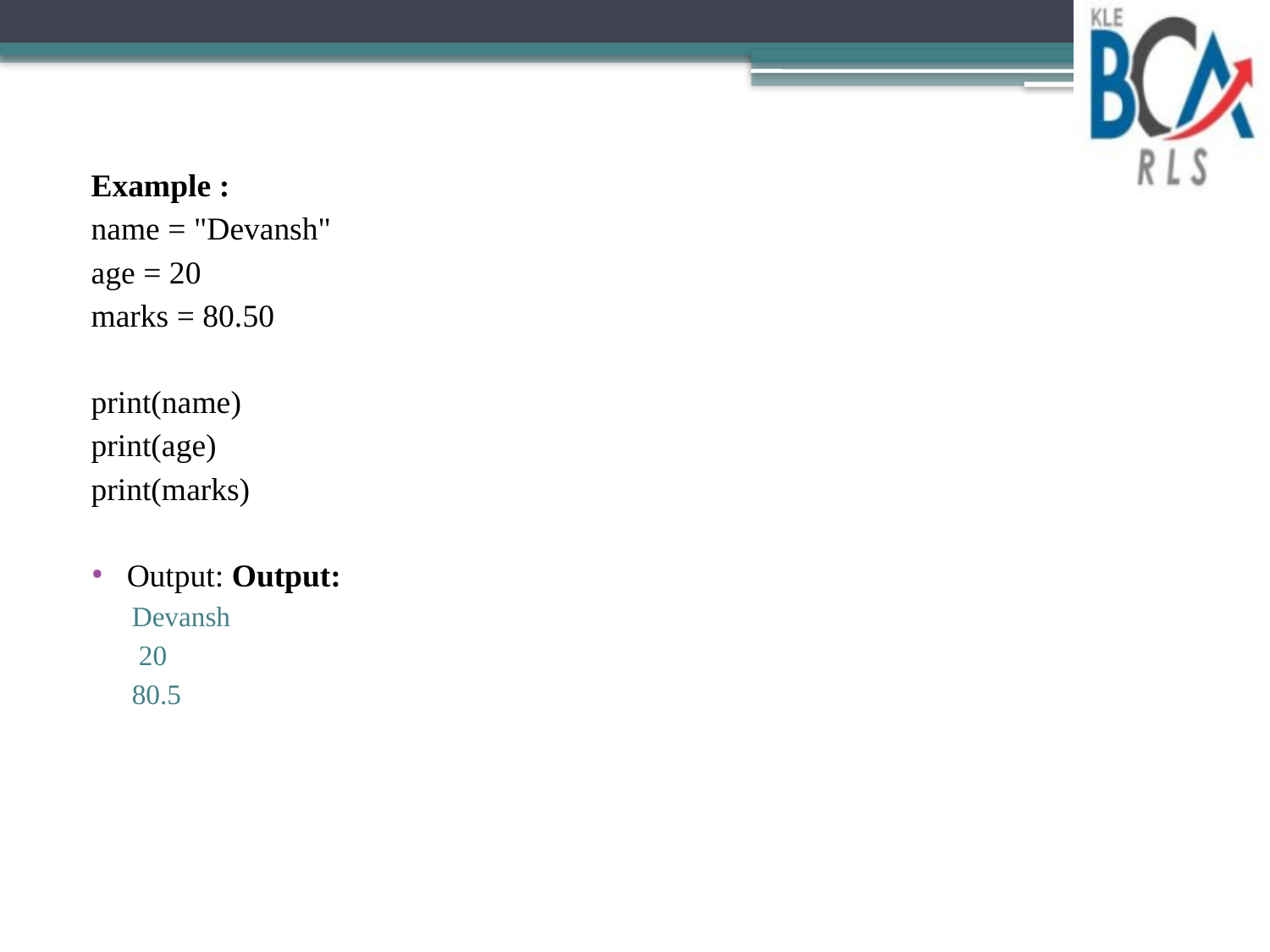

#
Example :
name = "Devansh"
age = 20
marks = 80.50

print(name)
print(age)
print(marks)

Output: Output:
Devansh
 20
80.5